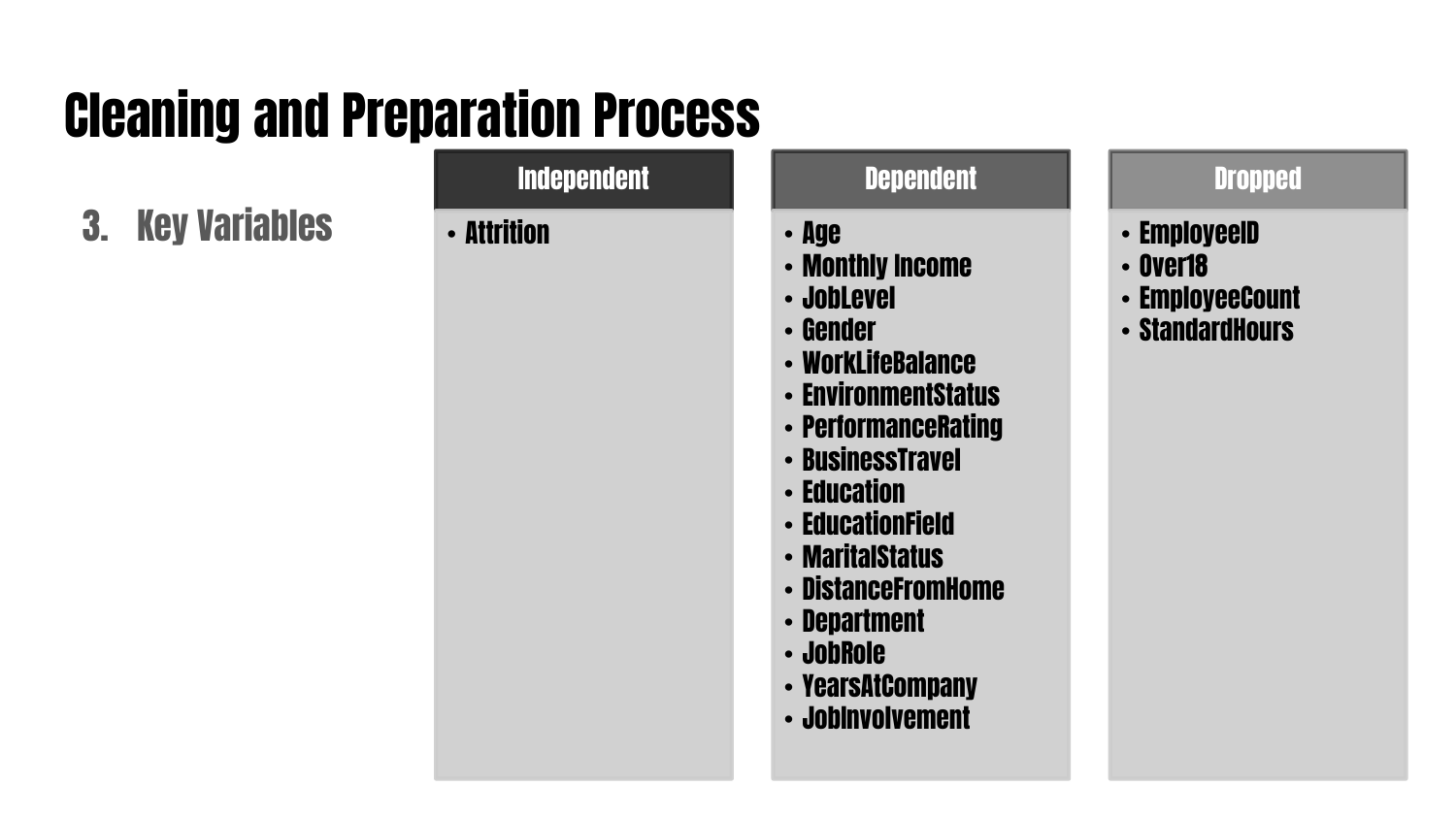

# Cleaning and Preparation Process
Independent
Attrition
Dependent
Age
Monthly Income
JobLevel
Gender
WorkLifeBalance
EnvironmentStatus
PerformanceRating
BusinessTravel
Education
EducationField
MaritalStatus
DistanceFromHome
Department
JobRole
YearsAtCompany
JobInvolvement
Dropped
EmployeeID
Over18
EmployeeCount
StandardHours
Key Variables